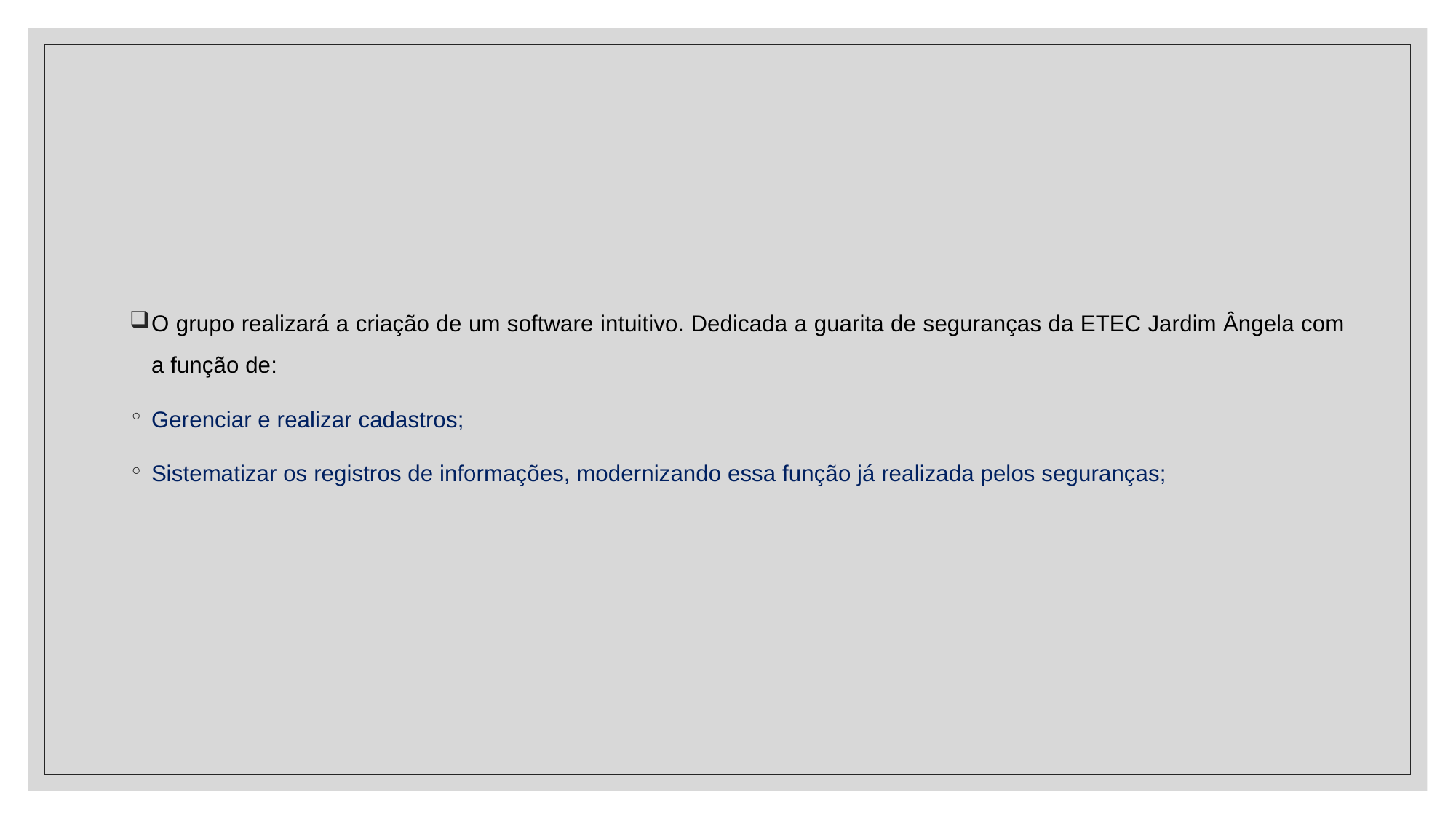

O grupo realizará a criação de um software intuitivo. Dedicada a guarita de seguranças da ETEC Jardim Ângela com a função de:
Gerenciar e realizar cadastros;
Sistematizar os registros de informações, modernizando essa função já realizada pelos seguranças;